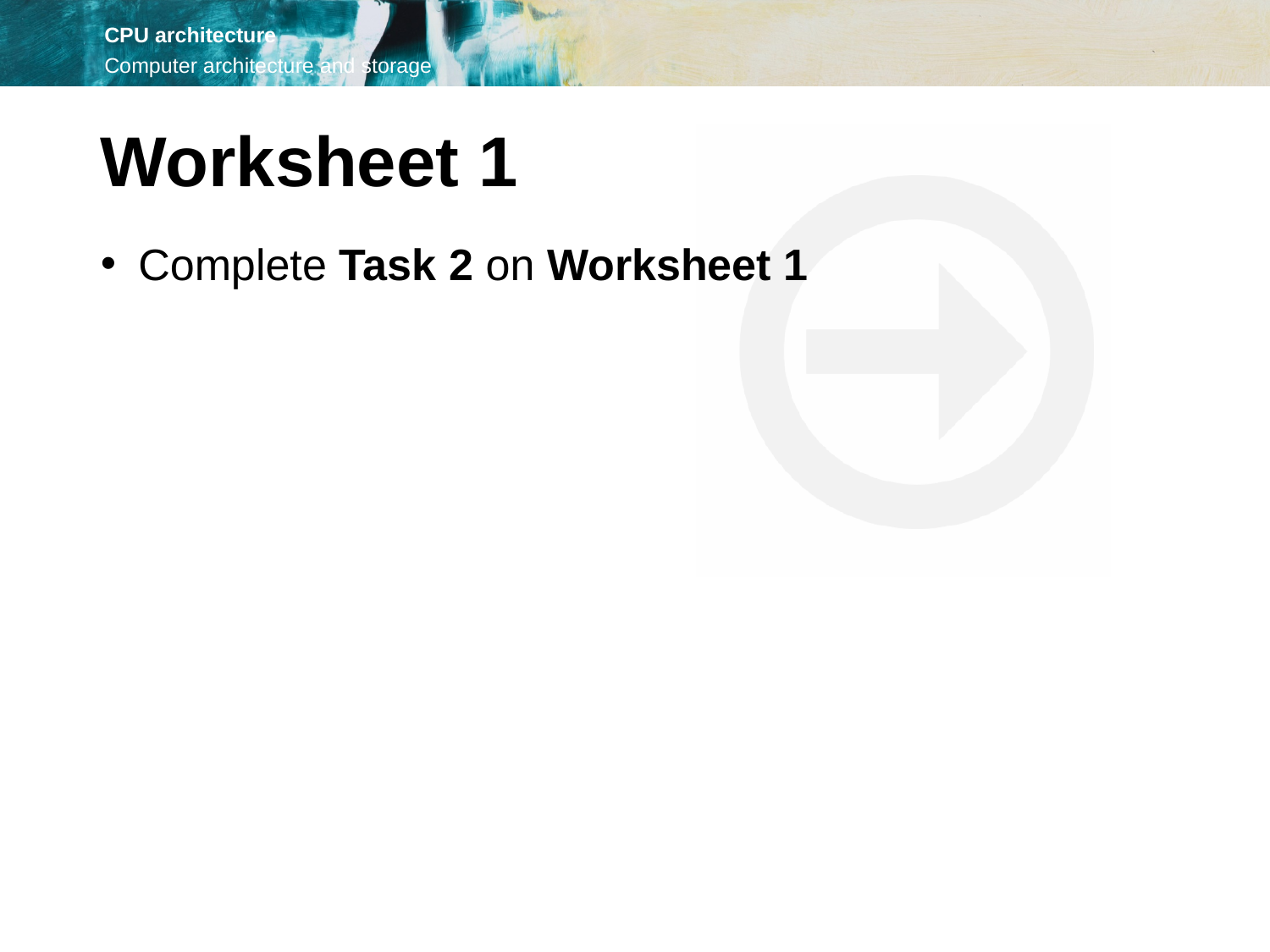

Worksheet 1
Complete Task 2 on Worksheet 1